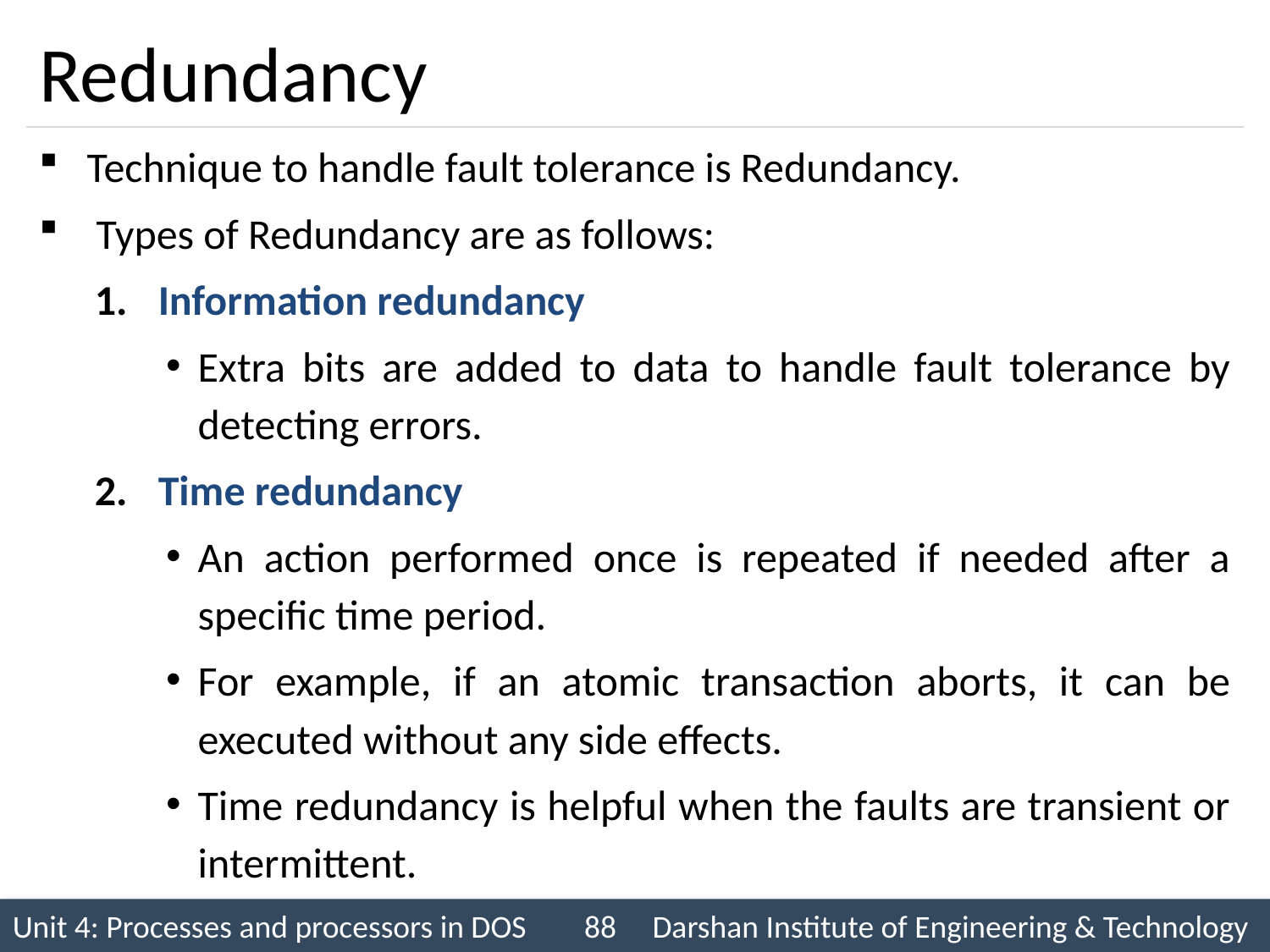

# Redundancy
Technique to handle fault tolerance is Redundancy.
 Types of Redundancy are as follows:
Information redundancy
Extra bits are added to data to handle fault tolerance by detecting errors.
Time redundancy
An action performed once is repeated if needed after a specific time period.
For example, if an atomic transaction aborts, it can be executed without any side effects.
Time redundancy is helpful when the faults are transient or intermittent.